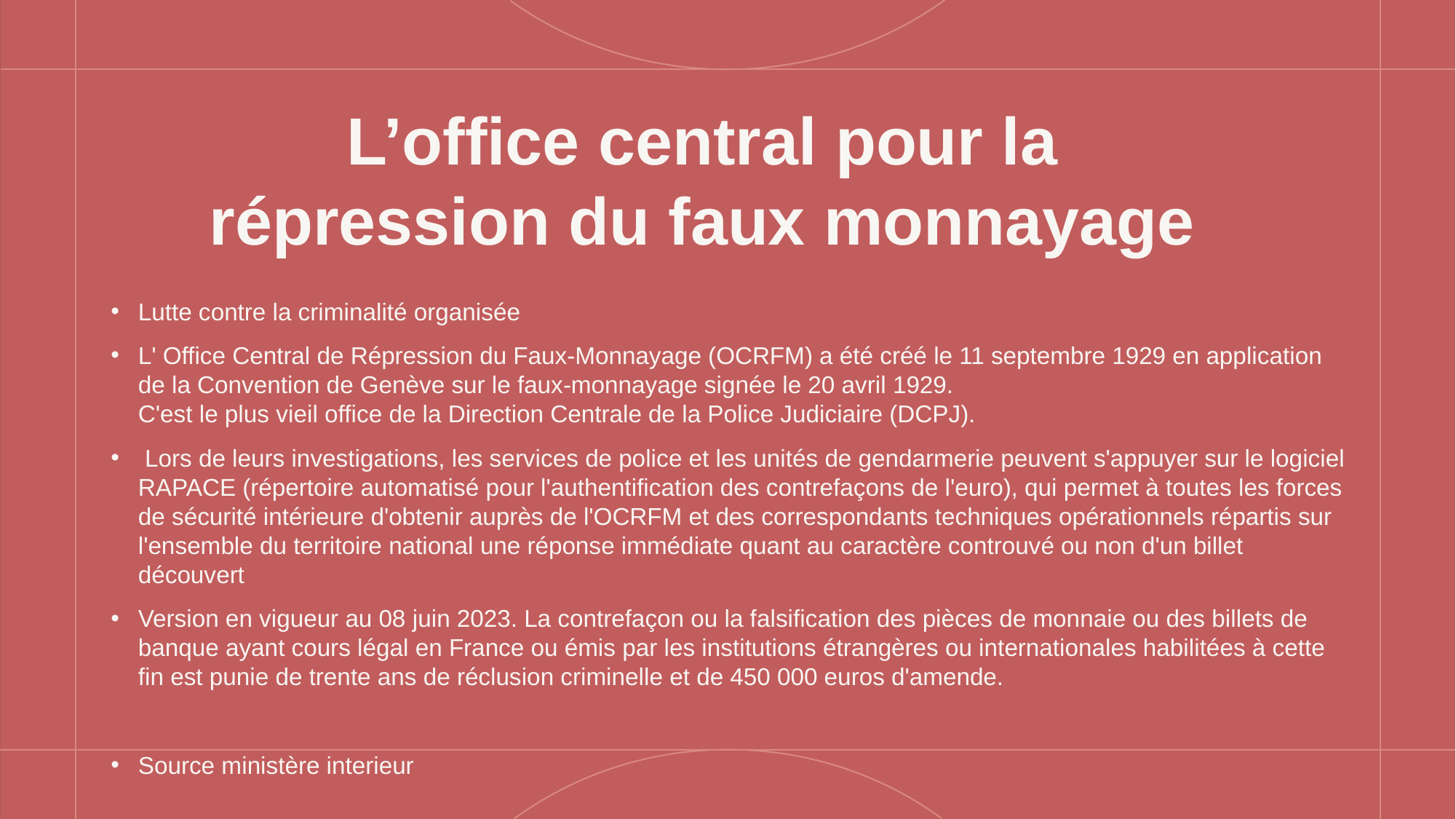

# L’office central pour la répression du faux monnayage

Lutte contre la criminalité organisée
L' Office Central de Répression du Faux-Monnayage (OCRFM) a été créé le 11 septembre 1929 en application de la Convention de Genève sur le faux-monnayage signée le 20 avril 1929.
C'est le plus vieil office de la Direction Centrale de la Police Judiciaire (DCPJ).
 Lors de leurs investigations, les services de police et les unités de gendarmerie peuvent s'appuyer sur le logiciel RAPACE (répertoire automatisé pour l'authentification des contrefaçons de l'euro), qui permet à toutes les forces de sécurité intérieure d'obtenir auprès de l'OCRFM et des correspondants techniques opérationnels répartis sur l'ensemble du territoire national une réponse immédiate quant au caractère controuvé ou non d'un billet découvert
Version en vigueur au 08 juin 2023. La contrefaçon ou la falsification des pièces de monnaie ou des billets de banque ayant cours légal en France ou émis par les institutions étrangères ou internationales habilitées à cette fin est punie de trente ans de réclusion criminelle et de 450 000 euros d'amende.

Source ministère interieur